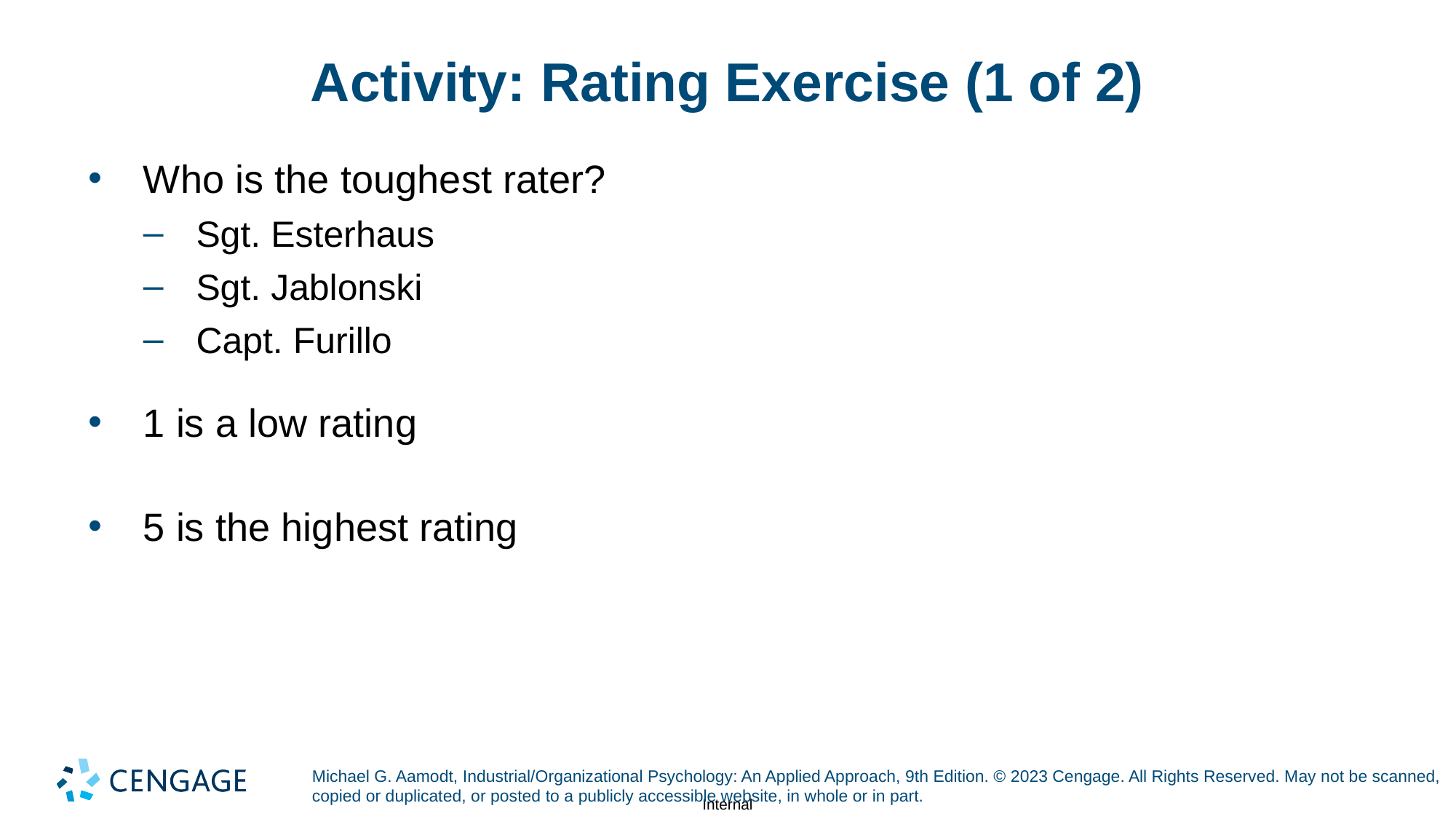

# Activity: Rating Exercise (1 of 2)
Who is the toughest rater?
Sgt. Esterhaus
Sgt. Jablonski
Capt. Furillo
1 is a low rating
5 is the highest rating